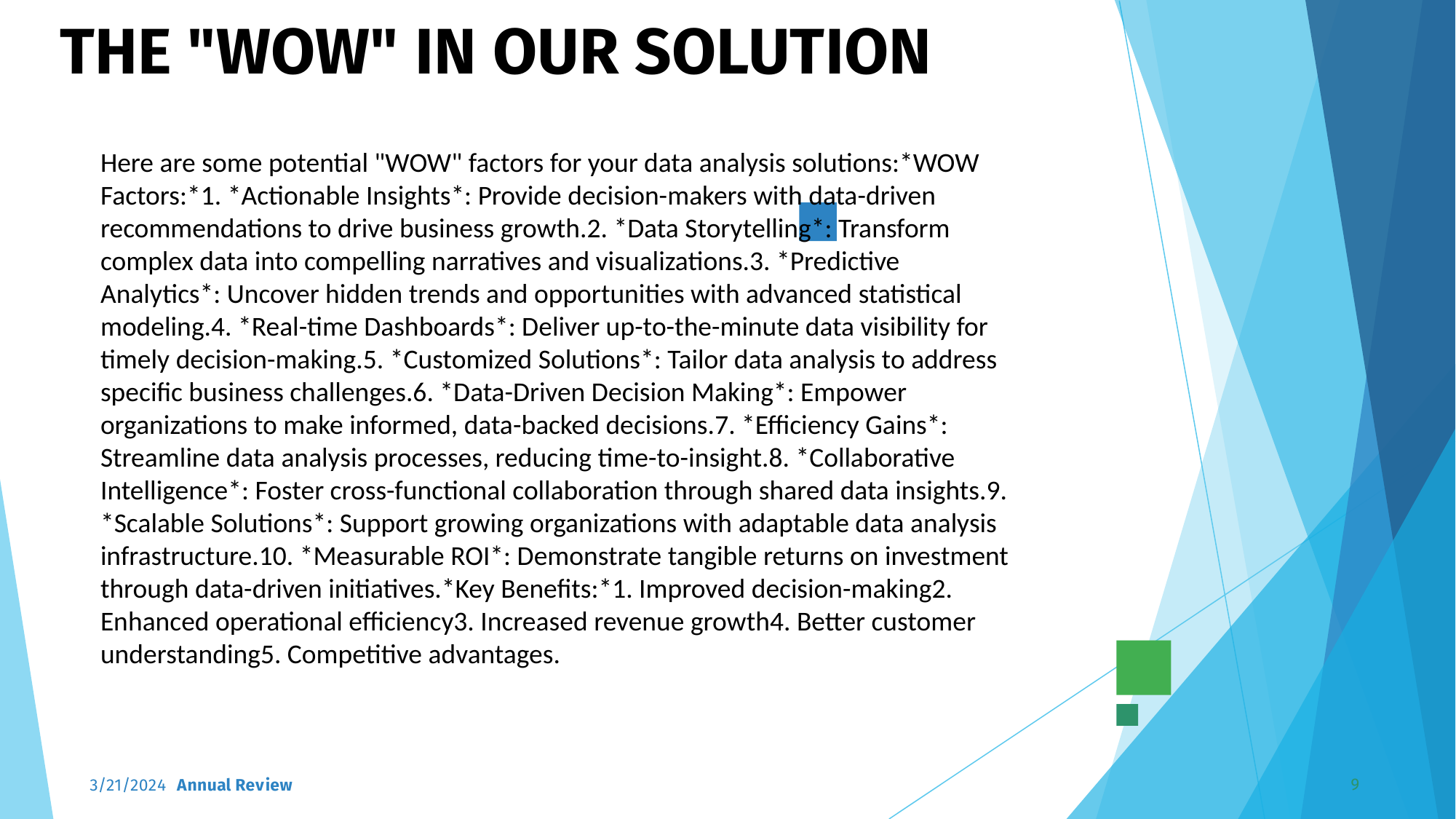

# THE "WOW" IN OUR SOLUTION
Here are some potential "WOW" factors for your data analysis solutions:*WOW Factors:*1. *Actionable Insights*: Provide decision-makers with data-driven recommendations to drive business growth.2. *Data Storytelling*: Transform complex data into compelling narratives and visualizations.3. *Predictive Analytics*: Uncover hidden trends and opportunities with advanced statistical modeling.4. *Real-time Dashboards*: Deliver up-to-the-minute data visibility for timely decision-making.5. *Customized Solutions*: Tailor data analysis to address specific business challenges.6. *Data-Driven Decision Making*: Empower organizations to make informed, data-backed decisions.7. *Efficiency Gains*: Streamline data analysis processes, reducing time-to-insight.8. *Collaborative Intelligence*: Foster cross-functional collaboration through shared data insights.9. *Scalable Solutions*: Support growing organizations with adaptable data analysis infrastructure.10. *Measurable ROI*: Demonstrate tangible returns on investment through data-driven initiatives.*Key Benefits:*1. Improved decision-making2. Enhanced operational efficiency3. Increased revenue growth4. Better customer understanding5. Competitive advantages.

9
3/21/2024  Annual Review